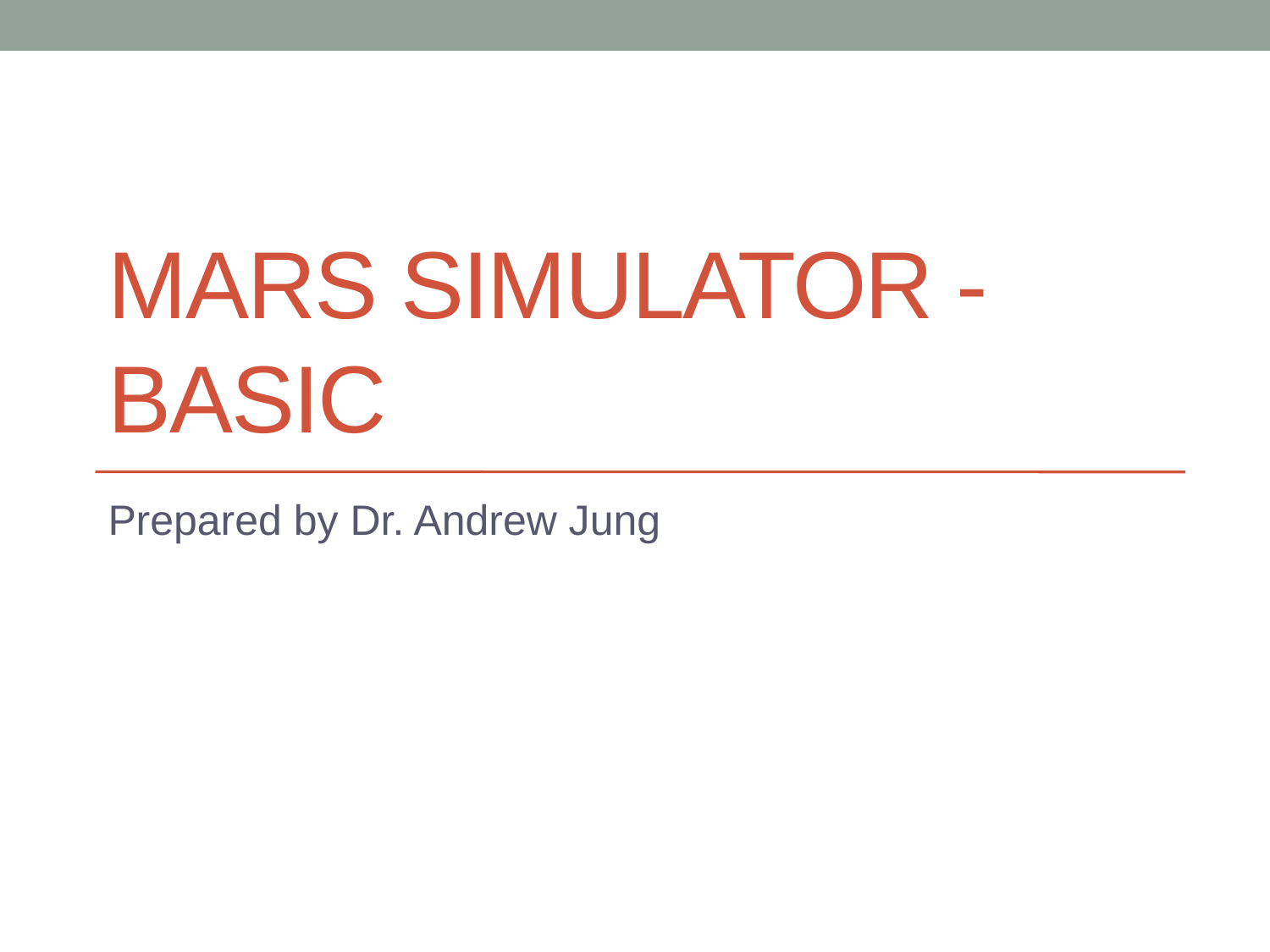

# MARS Simulator - Basic
Prepared by Dr. Andrew Jung